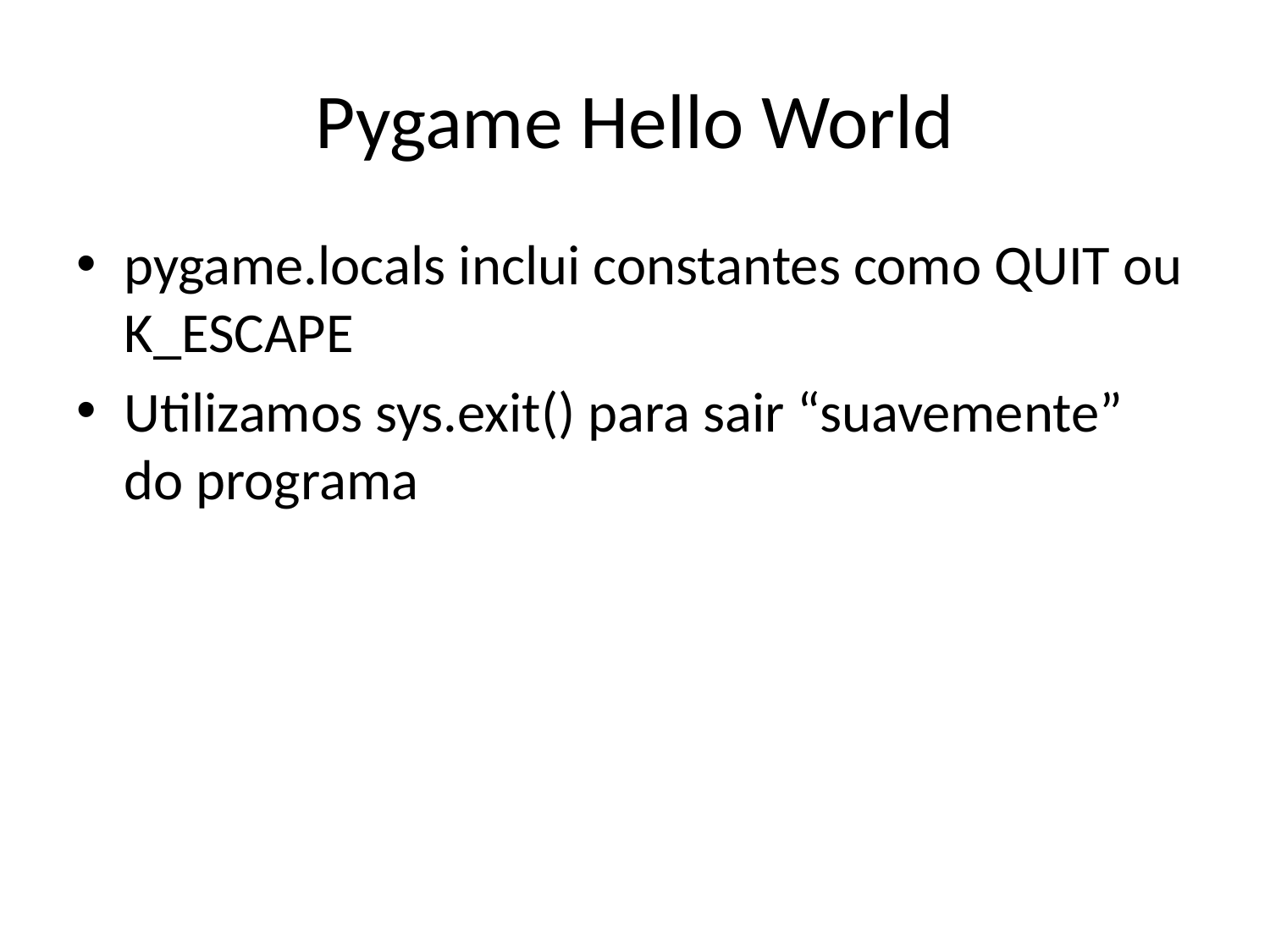

# Pygame Hello World
pygame.locals inclui constantes como QUIT ou K_ESCAPE
Utilizamos sys.exit() para sair “suavemente” do programa